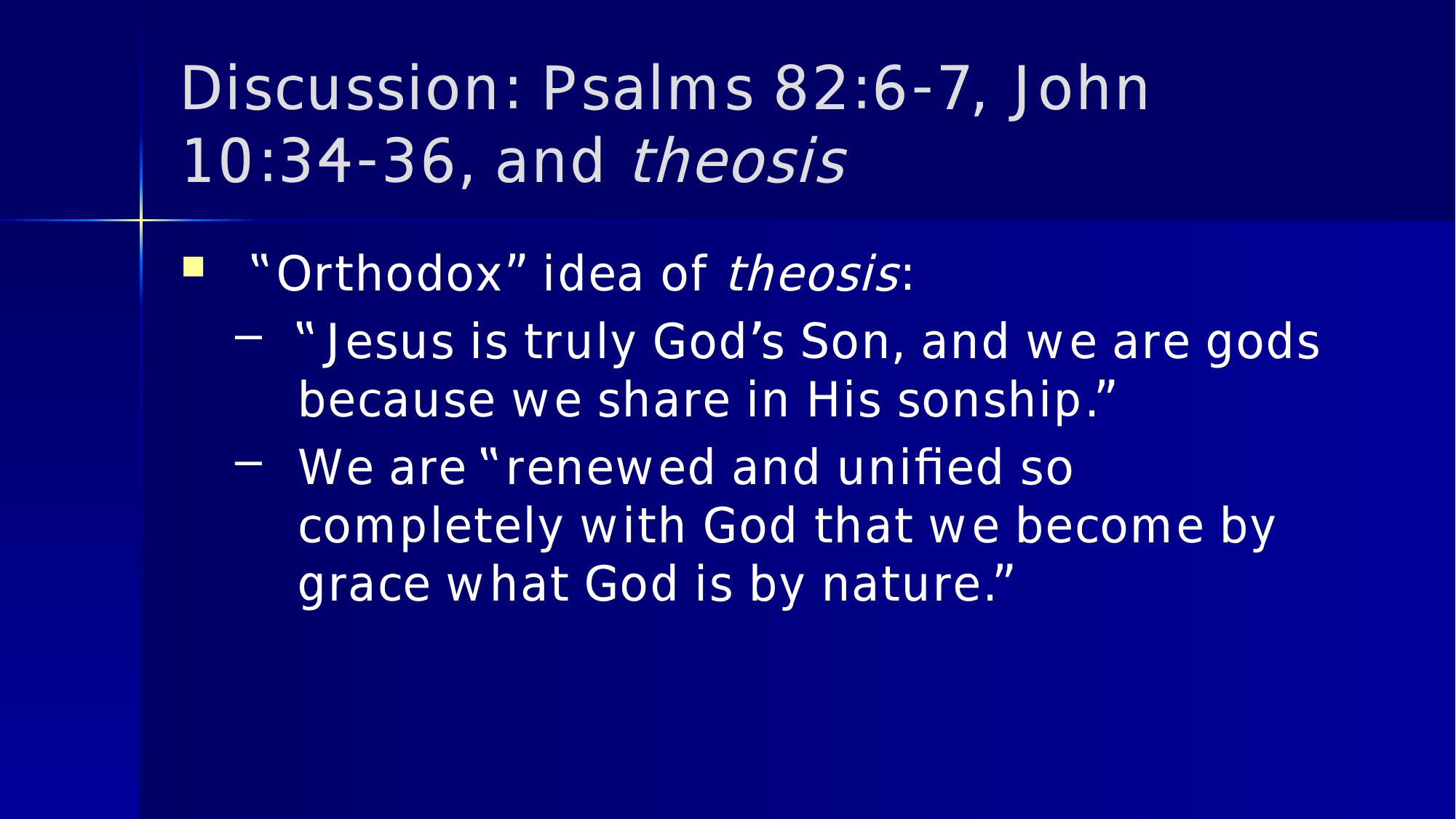

Discussion: Psalms 82:6-7, John 10:34-36, and theosis
“Orthodox” idea of theosis:
“Jesus is truly God’s Son, and we are gods because we share in His sonship.”
We are “renewed and unified so completely with God that we become by grace what God is by nature.”